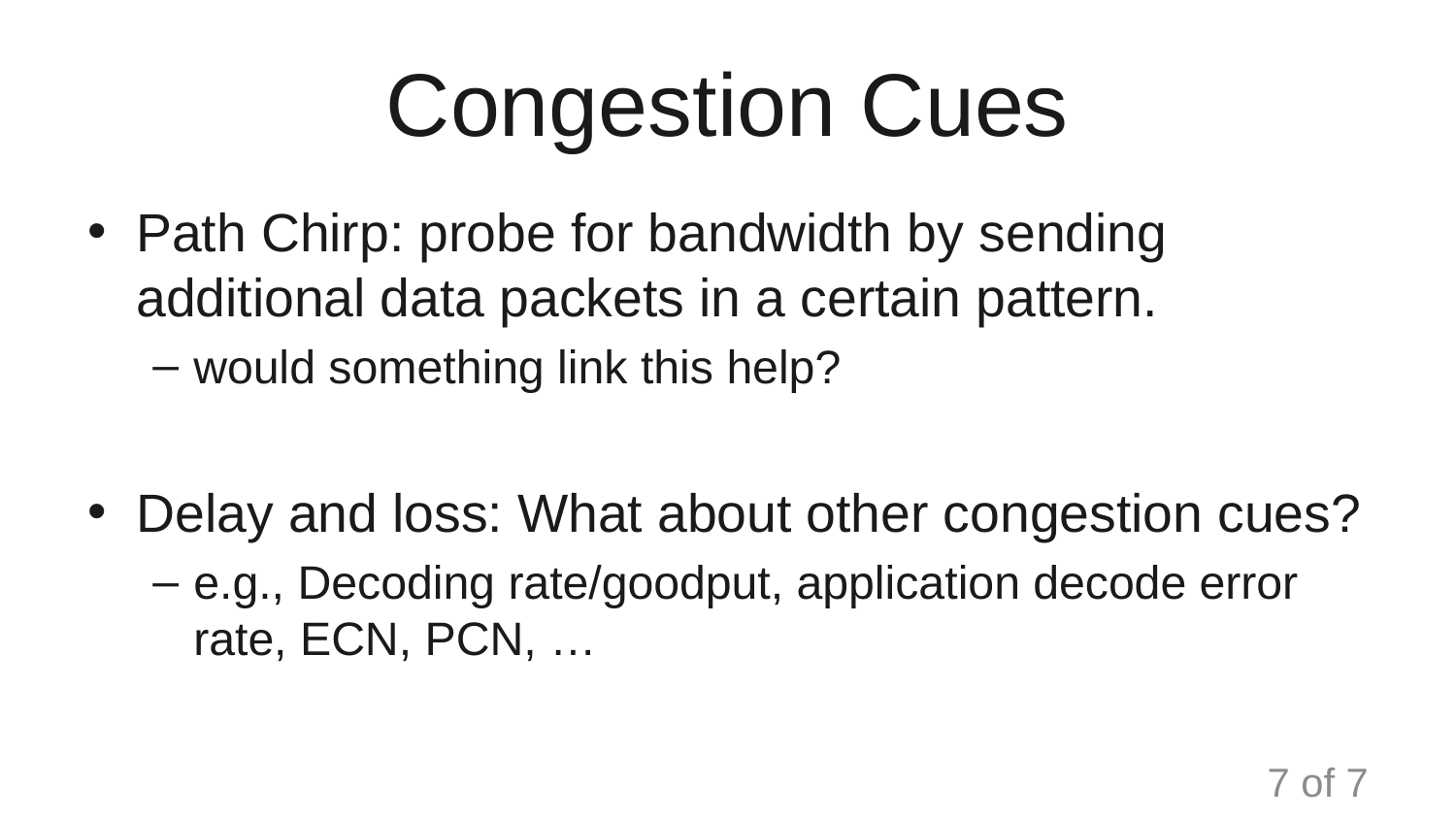

# Congestion Cues
Path Chirp: probe for bandwidth by sending additional data packets in a certain pattern.
would something link this help?

Delay and loss: What about other congestion cues?
e.g., Decoding rate/goodput, application decode error rate, ECN, PCN, …

7 of 7